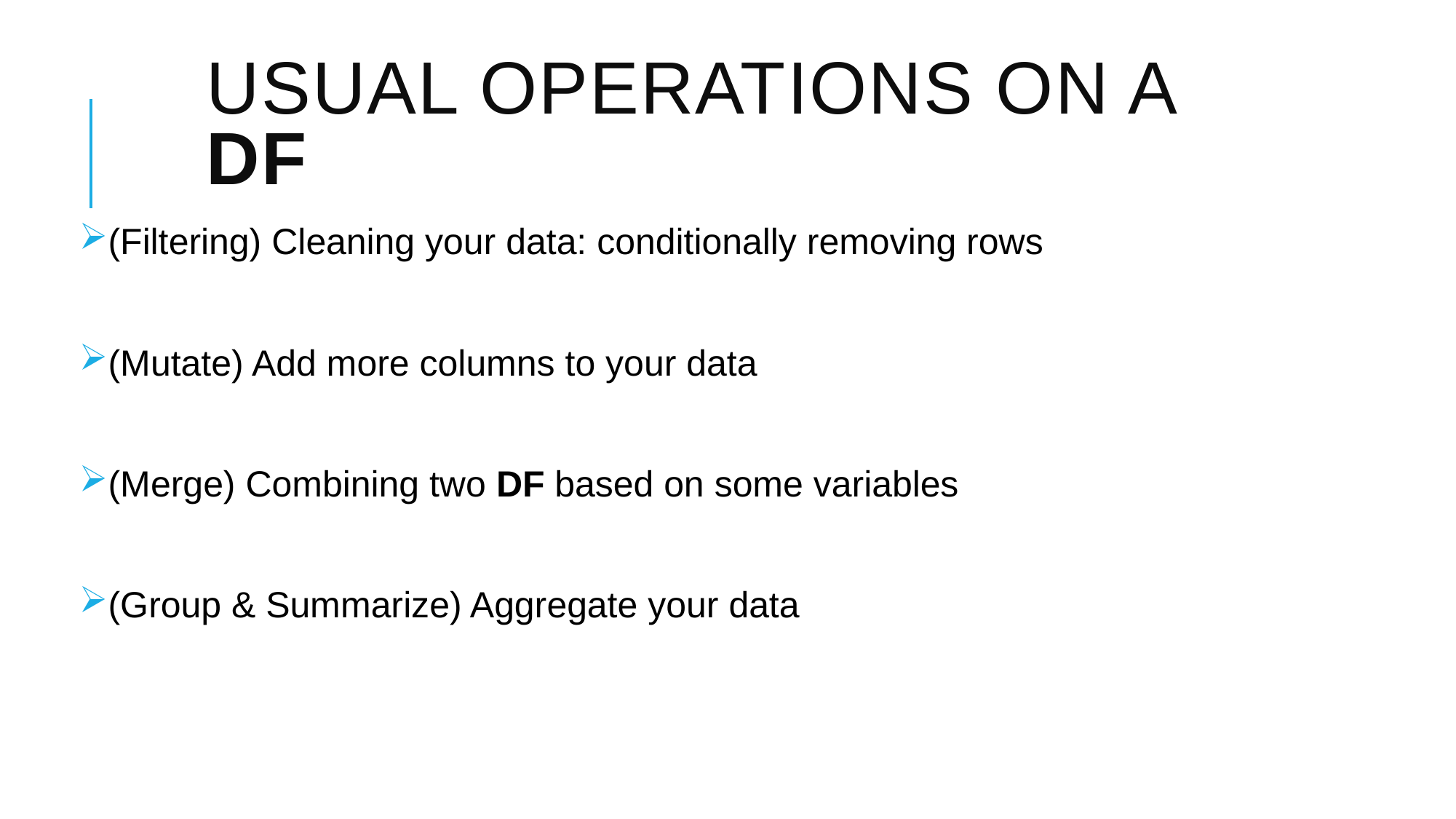

# Usual operations on a DF
(Filtering) Cleaning your data: conditionally removing rows

(Mutate) Add more columns to your data

(Merge) Combining two DF based on some variables

(Group & Summarize) Aggregate your data